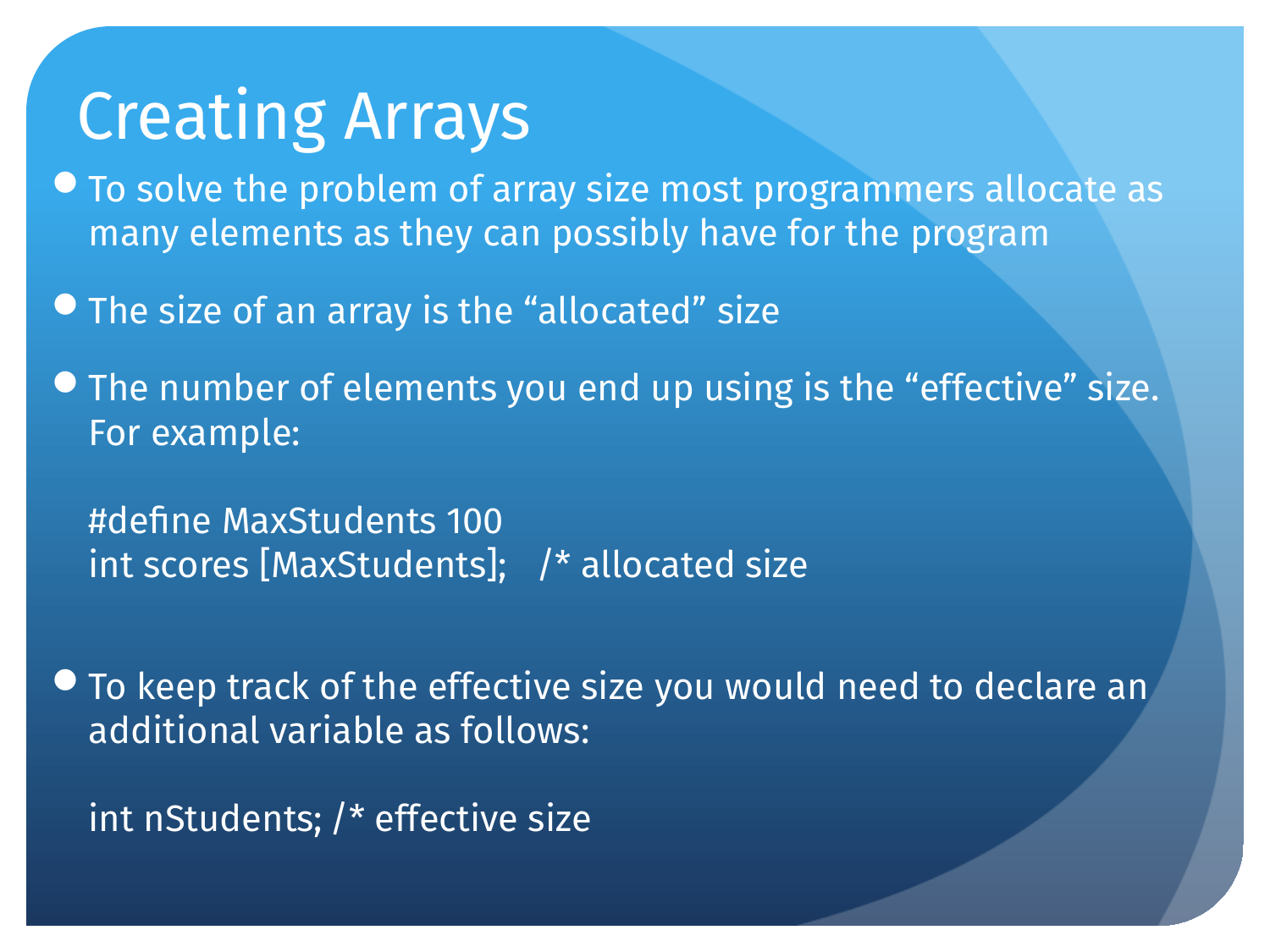

# Creating Arrays
To solve the problem of array size most programmers allocate as many elements as they can possibly have for the program
The size of an array is the “allocated” size
The number of elements you end up using is the “effective” size.  For example:
#define MaxStudents 100
int scores [MaxStudents];   /* allocated size
To keep track of the effective size you would need to declare an additional variable as follows:
int nStudents;	/* effective size